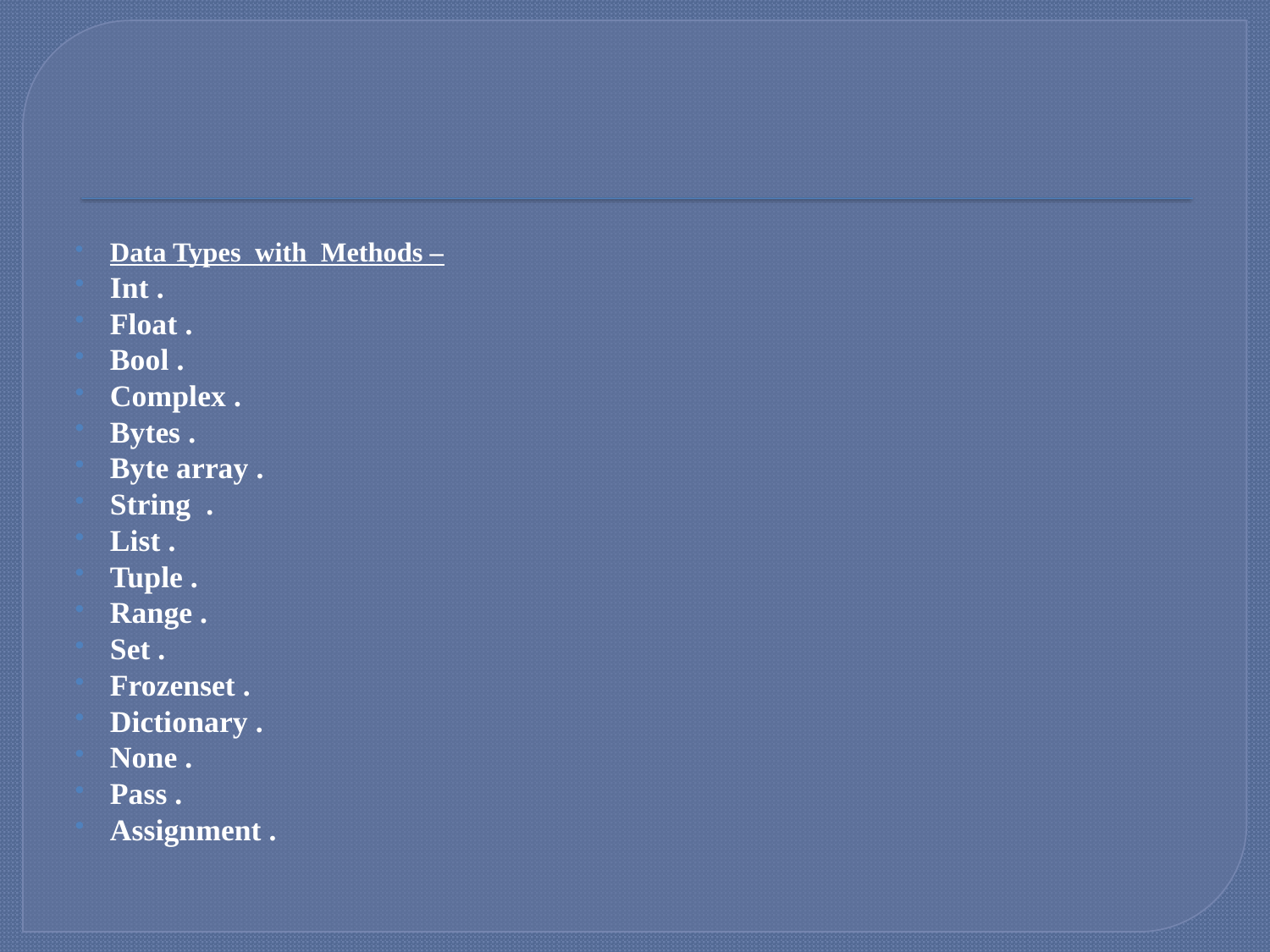

#
Data Types  with  Methods –
Int .
Float .
Bool .
Complex .
Bytes .
Byte array .
String  .
List .
Tuple .
Range .
Set .
Frozenset .
Dictionary .
None .
Pass .
Assignment .